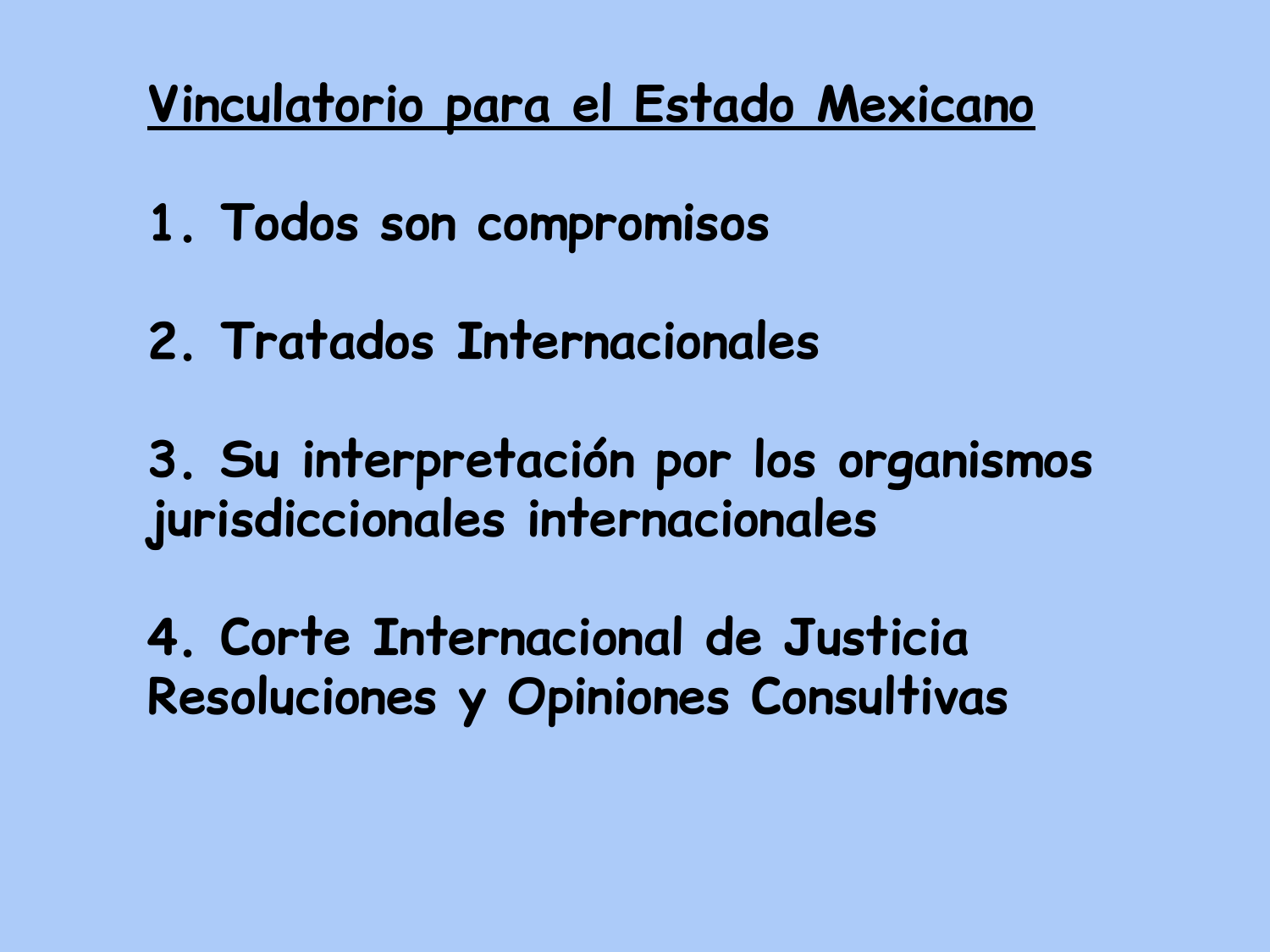

Vinculatorio para el Estado Mexicano

1. Todos son compromisos

2. Tratados Internacionales

3. Su interpretación por los organismos jurisdiccionales internacionales

4. Corte Internacional de Justicia
Resoluciones y Opiniones Consultivas